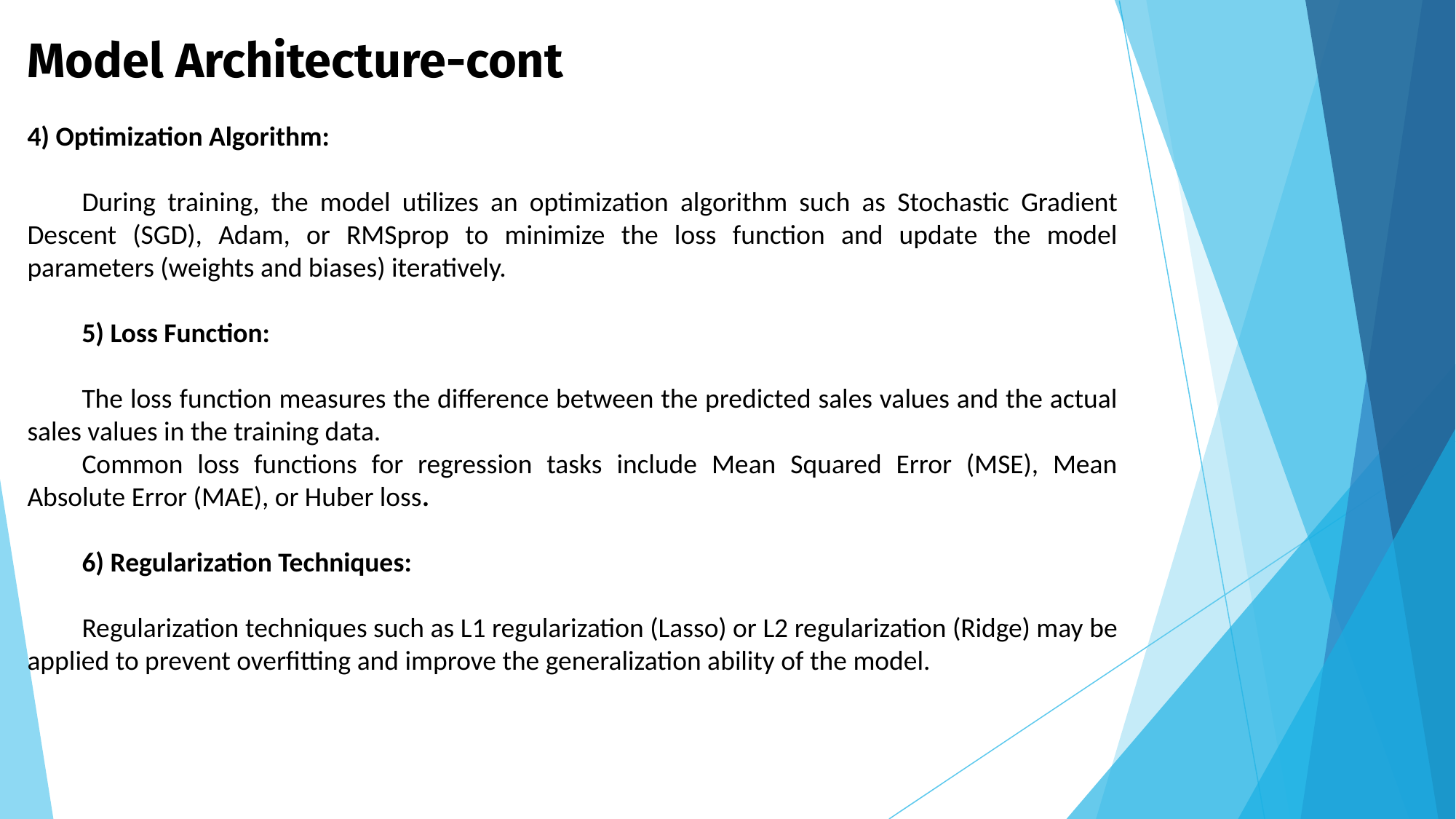

# Model Architecture-cont
4) Optimization Algorithm:

During training, the model utilizes an optimization algorithm such as Stochastic Gradient Descent (SGD), Adam, or RMSprop to minimize the loss function and update the model parameters (weights and biases) iteratively.

5) Loss Function:

The loss function measures the difference between the predicted sales values and the actual sales values in the training data.
Common loss functions for regression tasks include Mean Squared Error (MSE), Mean Absolute Error (MAE), or Huber loss.

6) Regularization Techniques:

Regularization techniques such as L1 regularization (Lasso) or L2 regularization (Ridge) may be applied to prevent overfitting and improve the generalization ability of the model.